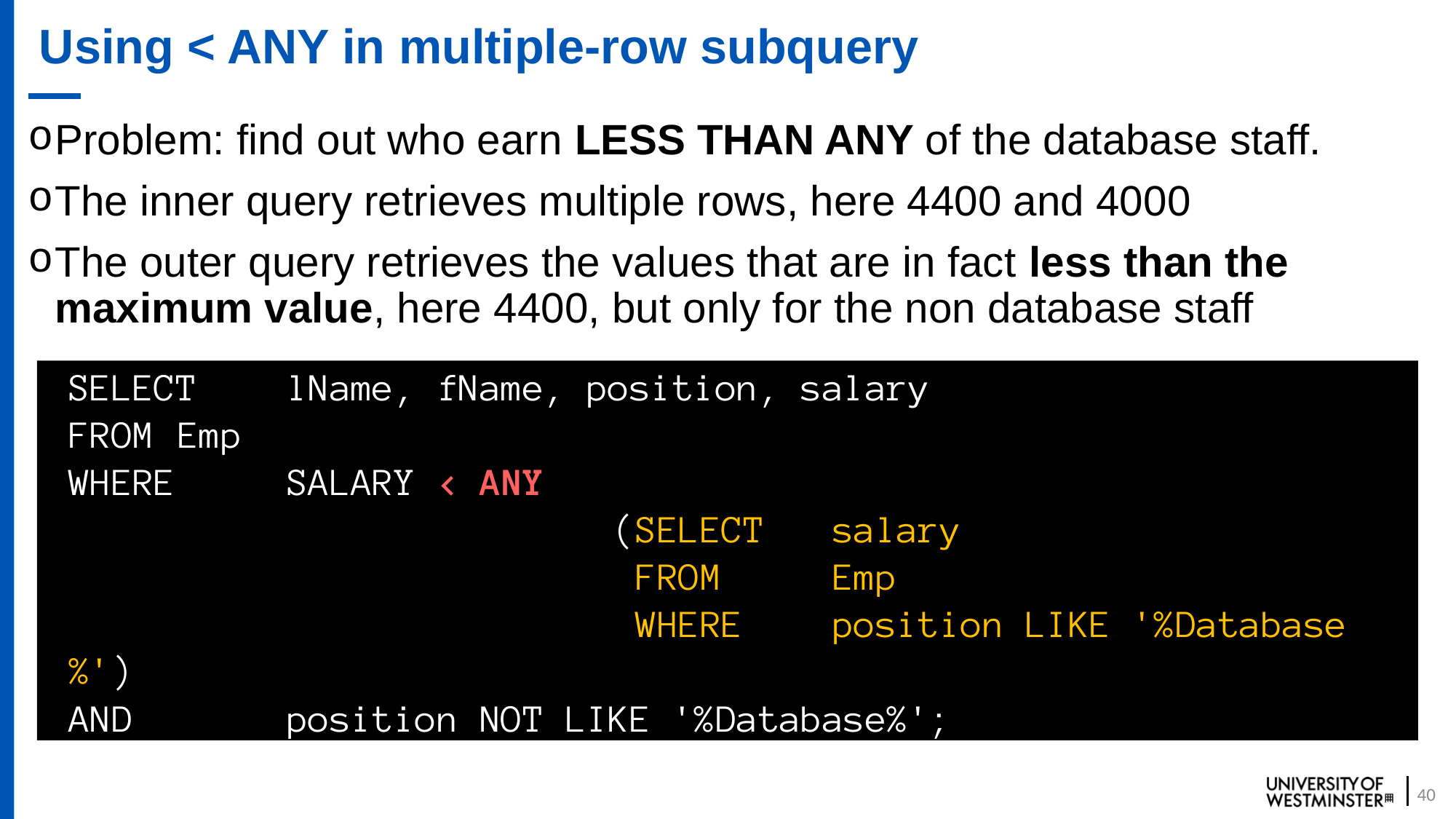

# Using < ANY in multiple-row subquery
Problem: find out who earn LESS THAN ANY of the database staff.
The inner query retrieves multiple rows, here 4400 and 4000
The outer query retrieves the values that are in fact less than the maximum value, here 4400, but only for the non database staff
SELECT 	lName, fName, position, salary
FROM 	Emp
WHERE 	SALARY < ANY
					(SELECT 	salary
				 	 FROM 	Emp
				 	 WHERE 	position LIKE '%Database%')
AND		position NOT LIKE '%Database%';
40